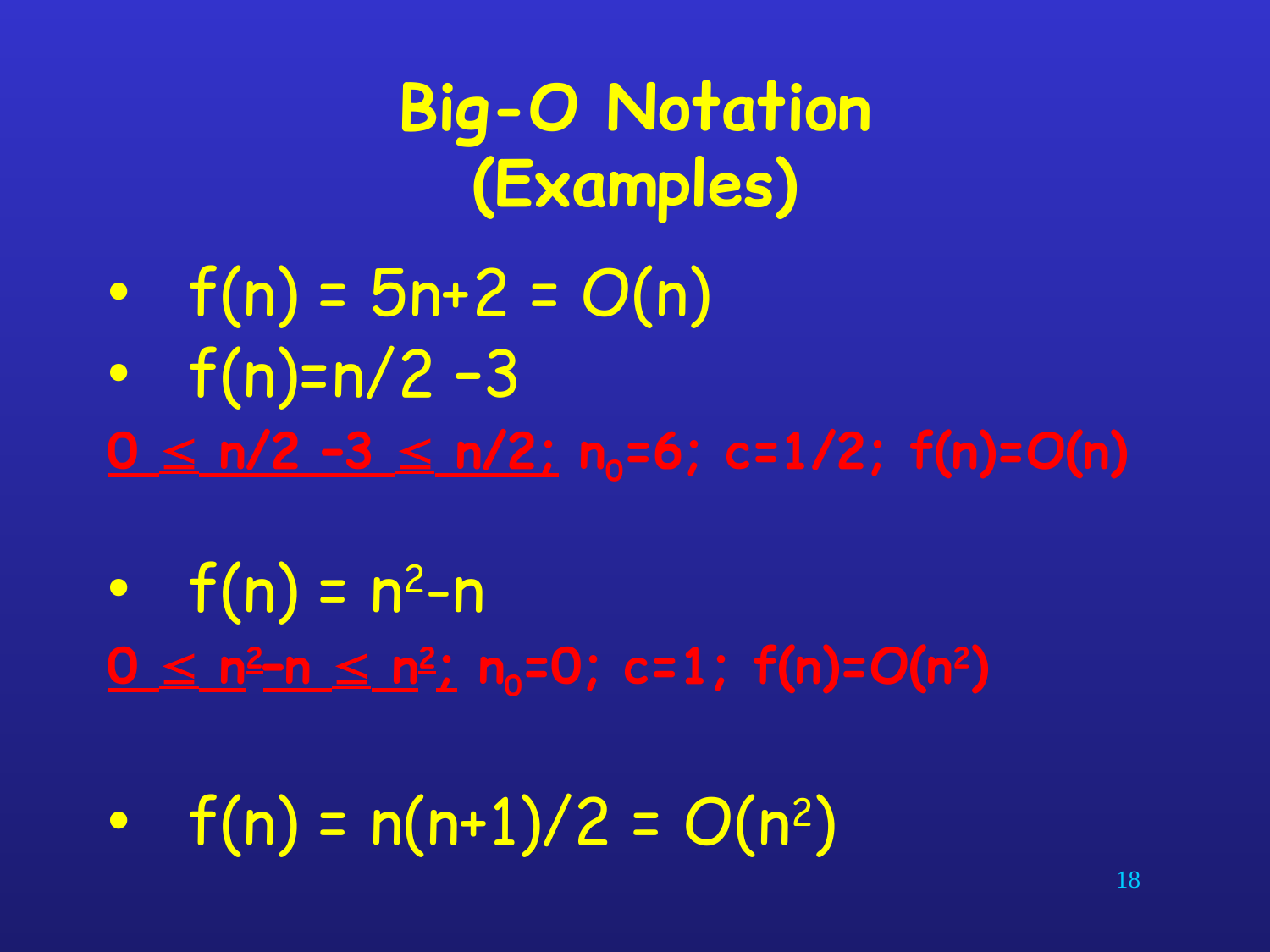

# Big-O Notation (Examples)
f(n) = 5n+2 = O(n)
f(n)=n/2 –3
0 ≤ n/2 –3 ≤ n/2; n0=6; c=1/2; f(n)=O(n)

f(n) = n2-n
0 ≤ n2–n ≤ n2; n0=0; c=1; f(n)=O(n2)

f(n) = n(n+1)/2 = O(n2)

18